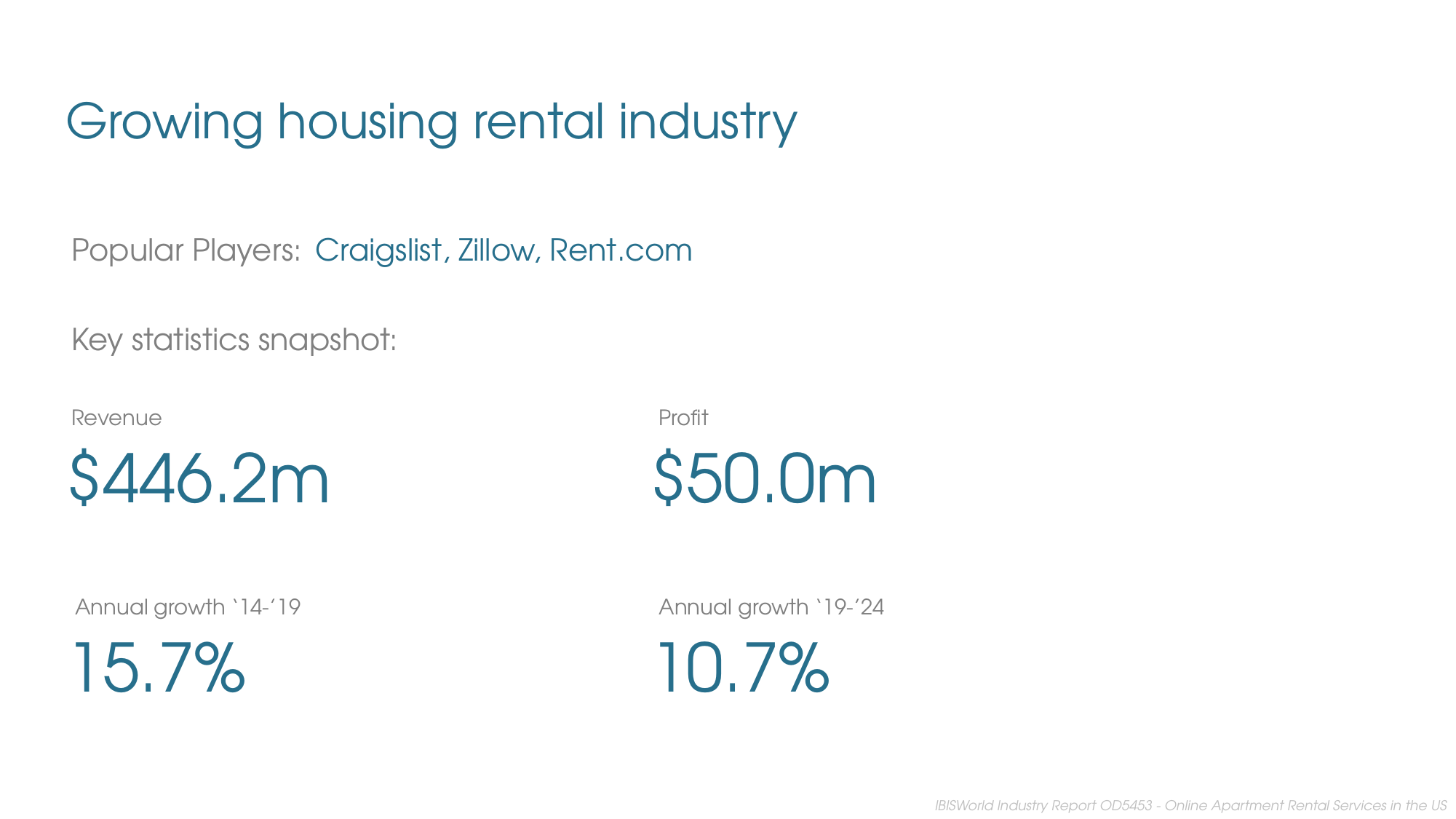

Growing housing rental industry
Popular Players:
Craigslist, Zillow, Rent.com
Key statistics snapshot:
Revenue
Profit
$50.0m
$446.2m
Annual growth ‘19-’24
Annual growth ‘14-’19
15.7%
10.7%
IBISWorld Industry Report OD5453 - Online Apartment Rental Services in the US